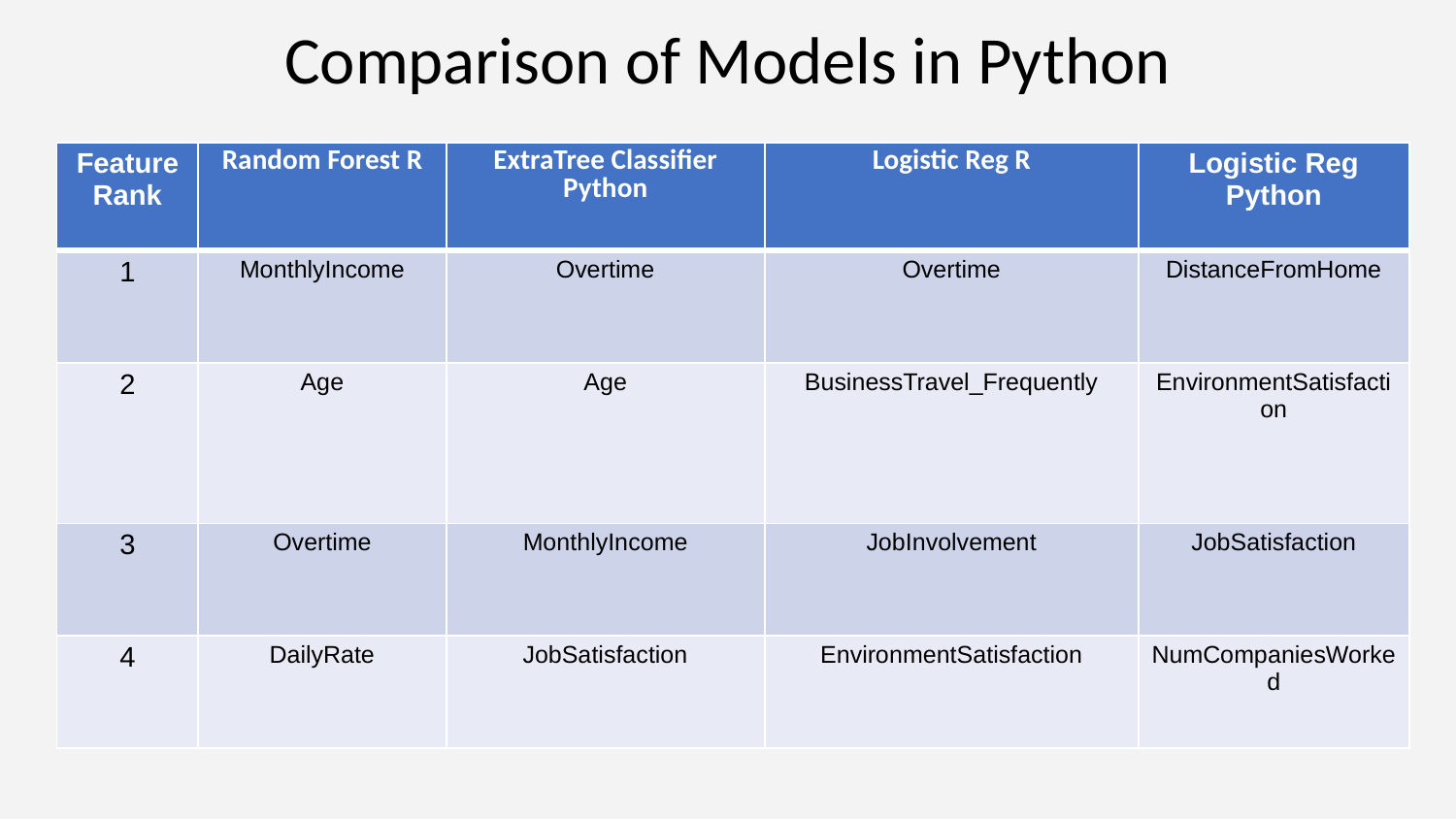

# Comparison of Models in Python
| Feature Rank | Random Forest R | ExtraTree Classifier Python | Logistic Reg R | Logistic Reg Python |
| --- | --- | --- | --- | --- |
| 1 | MonthlyIncome | Overtime | Overtime | DistanceFromHome |
| 2 | Age | Age | BusinessTravel\_Frequently | EnvironmentSatisfaction |
| 3 | Overtime | MonthlyIncome | JobInvolvement | JobSatisfaction |
| 4 | DailyRate | JobSatisfaction | EnvironmentSatisfaction | NumCompaniesWorked |